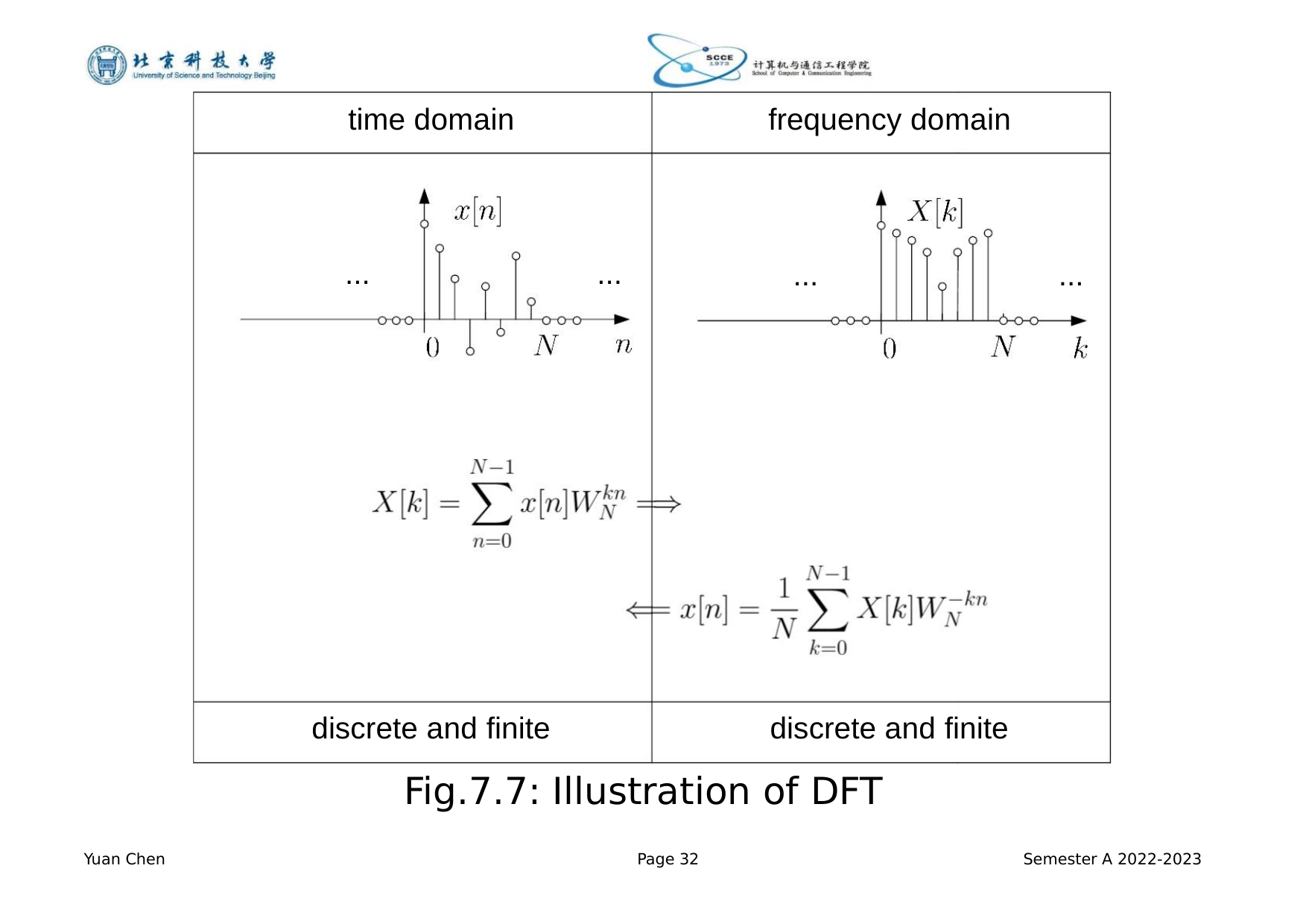

time domain
frequency domain

...
...
...
...
discrete and finite
discrete and finite
Fig.7.7: Illustration of DFT
Yuan Chen
Page 32
Semester A 2022-2023